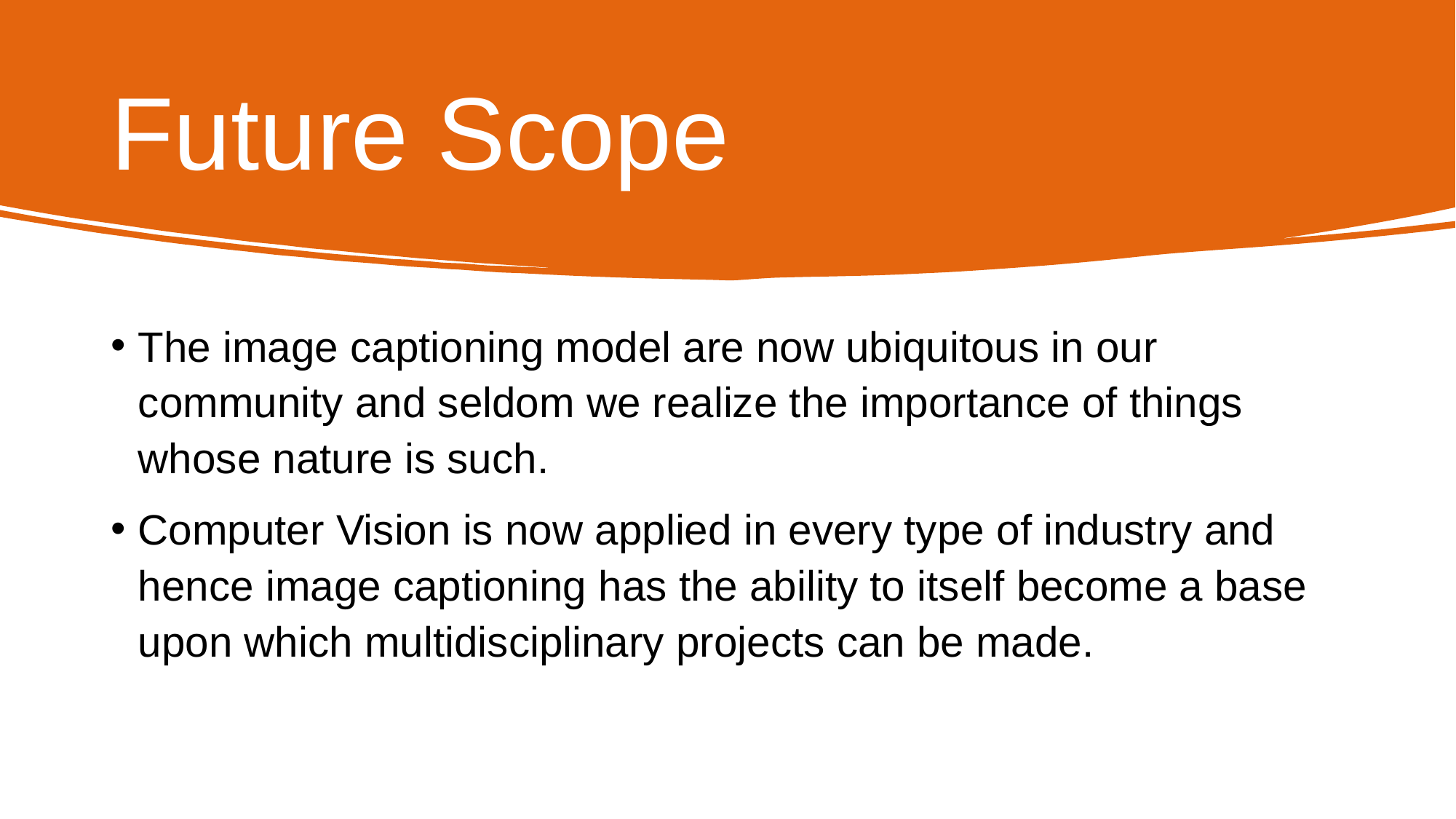

# Future Scope
The image captioning model are now ubiquitous in our community and seldom we realize the importance of things whose nature is such.
Computer Vision is now applied in every type of industry and hence image captioning has the ability to itself become a base upon which multidisciplinary projects can be made.